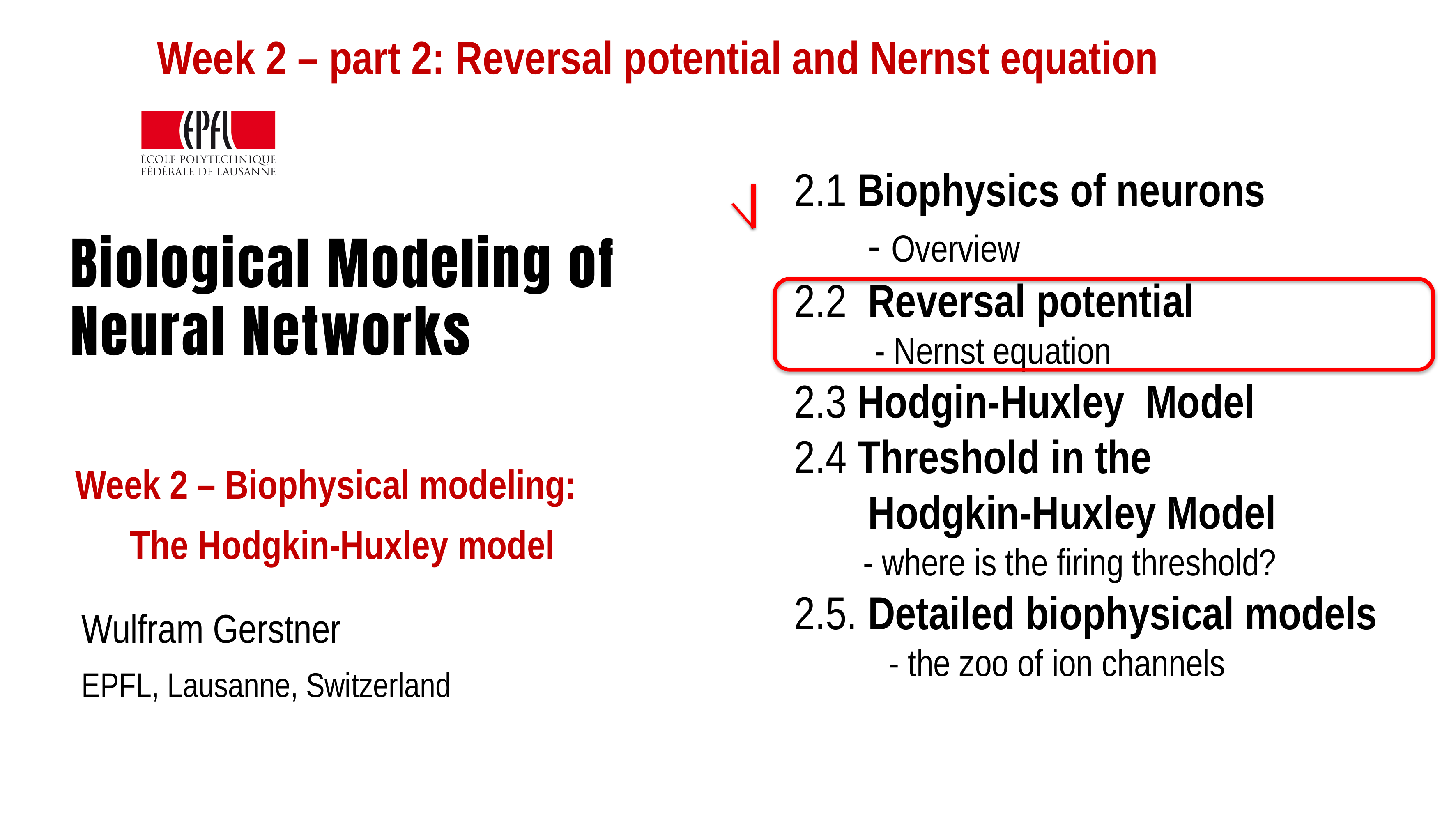

Week 2 – part 2: Reversal potential and Nernst equation
2.1 Biophysics of neurons
       - Overview
2.2  Reversal potential
      - Nernst equation
2.3 Hodgin-Huxley  Model
2.4 Threshold in the
       Hodgkin-Huxley Model
        - where is the firing threshold?
2.5. Detailed biophysical models
           - the zoo of ion channels
# Biological Modeling of Neural Networks

Week 2 – Biophysical modeling:
      The Hodgkin-Huxley model
Wulfram Gerstner
EPFL, Lausanne, Switzerland